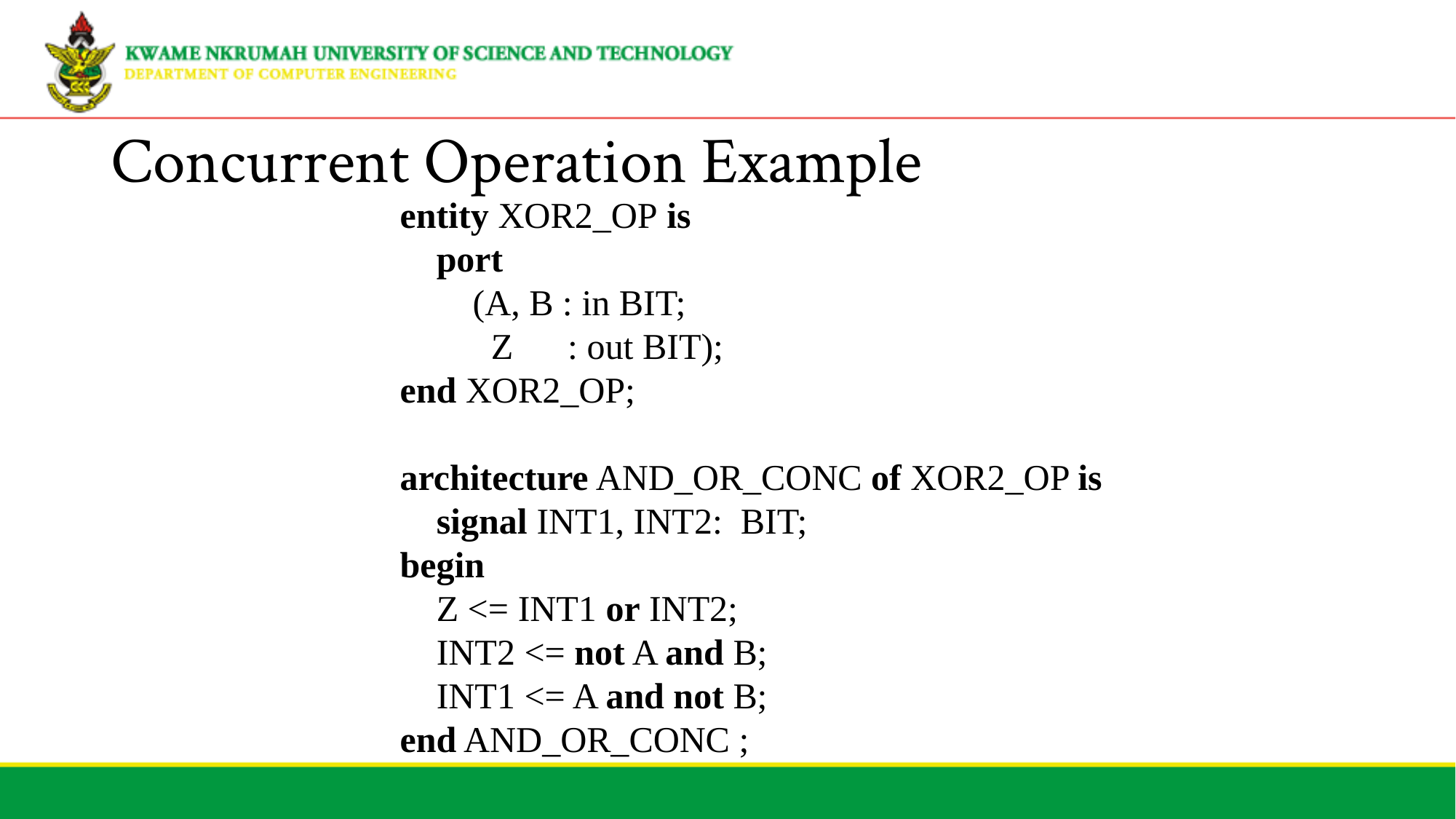

# Concurrent Operation Example
entity XOR2_OP is
    port
        (A, B : in BIT;
          Z      : out BIT);
end XOR2_OP;

architecture AND_OR_CONC of XOR2_OP is
    signal INT1, INT2:  BIT;
begin
    Z <= INT1 or INT2;
    INT2 <= not A and B;
    INT1 <= A and not B;
end AND_OR_CONC ;